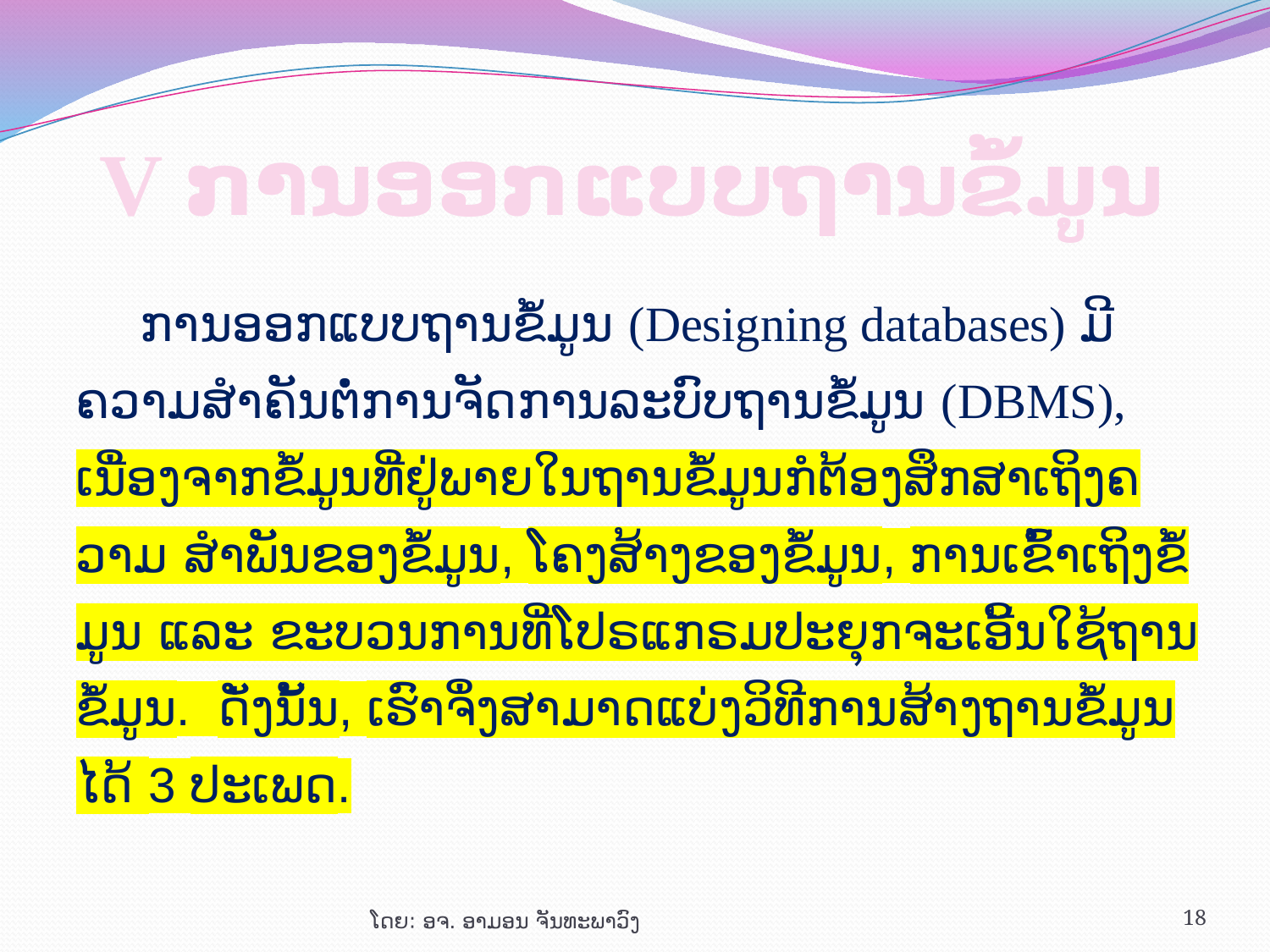

# V ການ​ອອກ​ແບບ​ຖານຂໍ້​ມູນ
ການ​ອອກ​ແບບ​ຖານຂໍ້​ມູນ (Designing databases) ມີ​ຄວາມ​ສຳ​ຄັນ​ຕໍ່​ການ​ຈັດ​ການ​ລະ​ບົບ​ຖານຂໍ້​ມູນ (DBMS), ເນື່ອງ​ຈາກຂໍ້​ມູນທີ່​ຢູ່​ພາຍ​ໃນຖານຂໍ້​ມູນກໍ​ຕ້ອງ​ສຶກ​ສາ​ເຖິງ​ຄ​ວາມ​ ສຳ​ພັນ​ຂອງ​ຂໍ້​ມູນ, ໂຄງ​ສ້າງ​ຂອງຂໍ້​ມູນ, ການ​ເຂົ້າ​ເຖິງຂໍ້​ມູນ ແລະ ຂະ​ບວນ​ການ​ທີ່​ໂປ​ຣ​ແກ​ຣມ​ປະ​ຍຸກ​ຈະ​ເອີ້ນ​ໃຊ້​ຖານຂໍ້​ມູນ.  ດັ່ງ​ນັ້ນ, ເຮົາ​ຈຶ່ງ​ສາ​ມາດ​ແບ່ງວິ​ທີ​ການ​ສ້າງ​ຖານຂໍ້​ມູນໄດ້ 3 ປະ​ເພດ.
ໂດຍ: ອຈ. ອາມອນ ຈັນທະພາວົງ
18